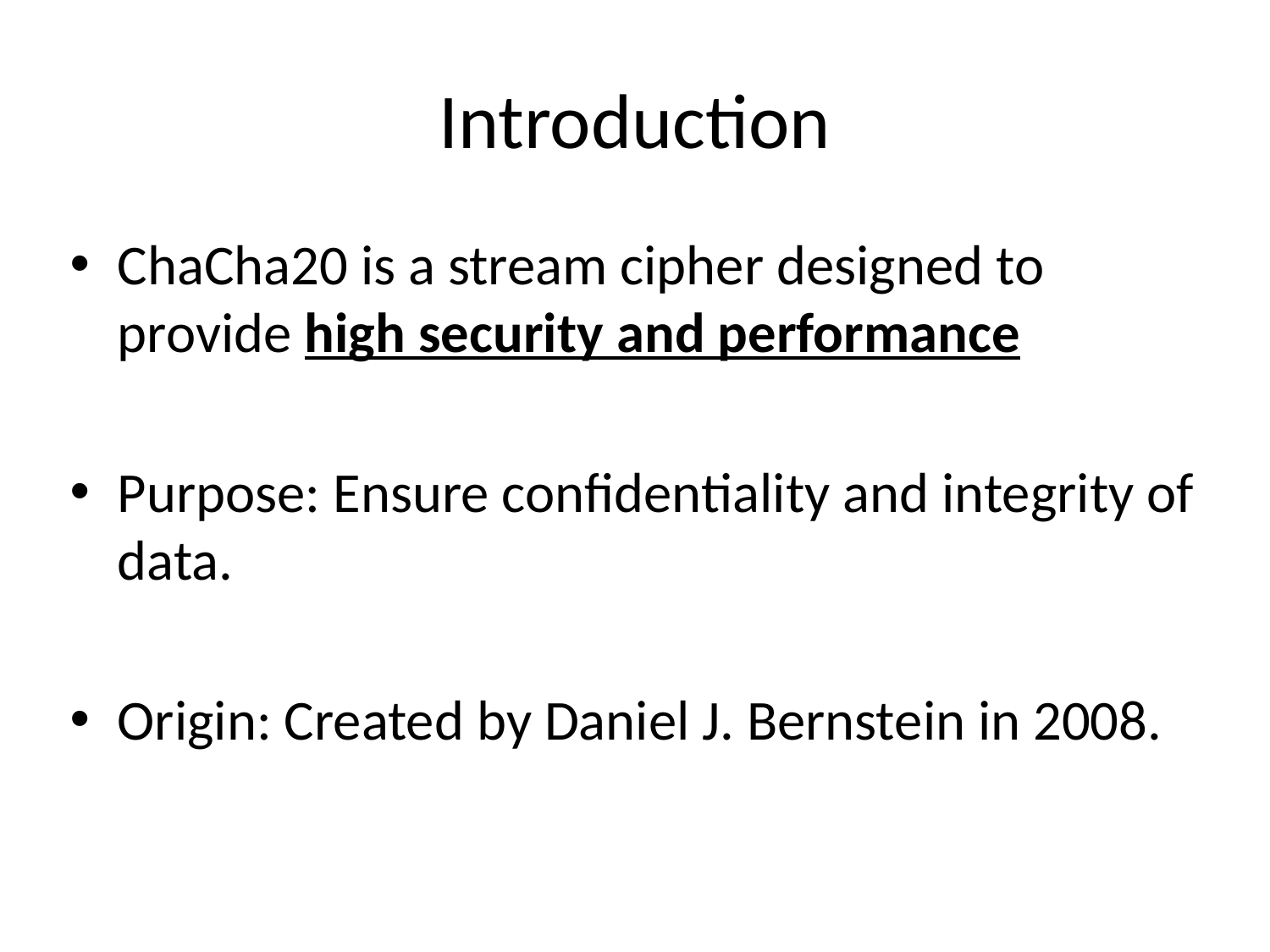

# Introduction
ChaCha20 is a stream cipher designed to provide high security and performance

Purpose: Ensure confidentiality and integrity of data.

Origin: Created by Daniel J. Bernstein in 2008.